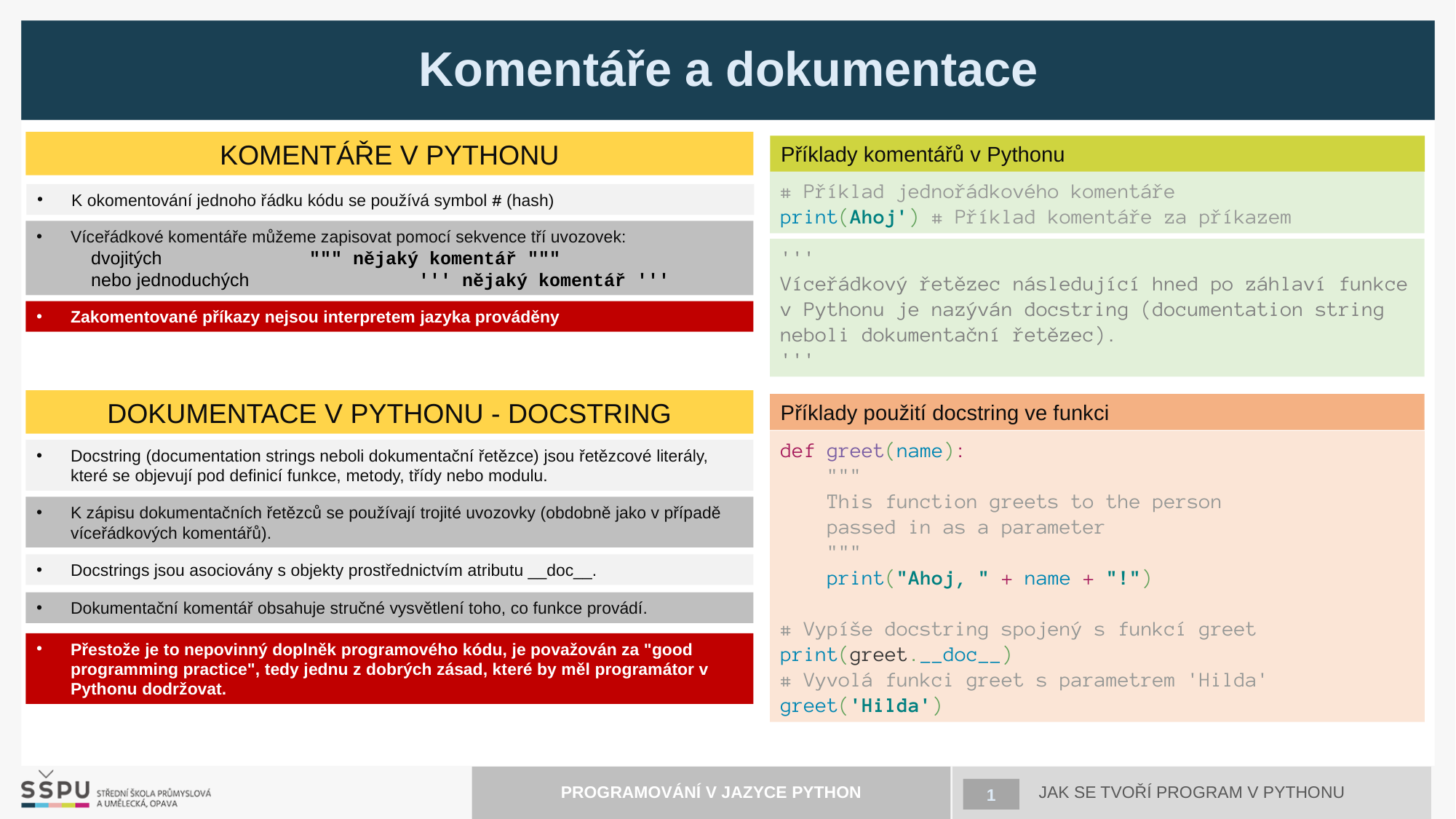

# Komentáře a dokumentace
KOMENTÁŘE V PYTHONU
Příklady komentářů v Pythonu
# Příklad jednořádkového komentáře print(Ahoj') # Příklad komentáře za příkazem
K okomentování jednoho řádku kódu se používá symbol # (hash)
Víceřádkové komentáře můžeme zapisovat pomocí sekvence tří uvozovek:
dvojitých	 	""" nějaký komentář """
nebo jednoduchých 		''' nějaký komentář '''
'''
Víceřádkový řetězec následující hned po záhlaví funkce v Pythonu je nazýván docstring (documentation string neboli dokumentační řetězec).
'''
Zakomentované příkazy nejsou interpretem jazyka prováděny
DOKUMENTACE V PYTHONU - DOCSTRING
Příklady použití docstring ve funkci
def greet(name):
    """
    This function greets to the person
    passed in as a parameter
    """
    print("Ahoj, " + name + "!")
# Vypíše docstring spojený s funkcí greet
print(greet.__doc__)
# Vyvolá funkci greet s parametrem 'Hilda'
greet('Hilda')
Docstring (documentation strings neboli dokumentační řetězce) jsou řetězcové literály, které se objevují pod definicí funkce, metody, třídy nebo modulu.
K zápisu dokumentačních řetězců se používají trojité uvozovky (obdobně jako v případě víceřádkových komentářů).
Docstrings jsou asociovány s objekty prostřednictvím atributu __doc__.
Dokumentační komentář obsahuje stručné vysvětlení toho, co funkce provádí.
Přestože je to nepovinný doplněk programového kódu, je považován za "good programming practice", tedy jednu z dobrých zásad, které by měl programátor v Pythonu dodržovat.
PROGRAMOVÁNÍ V JAZYCE PYTHON
JAK SE TVOŘÍ PROGRAM V PYTHONU
1